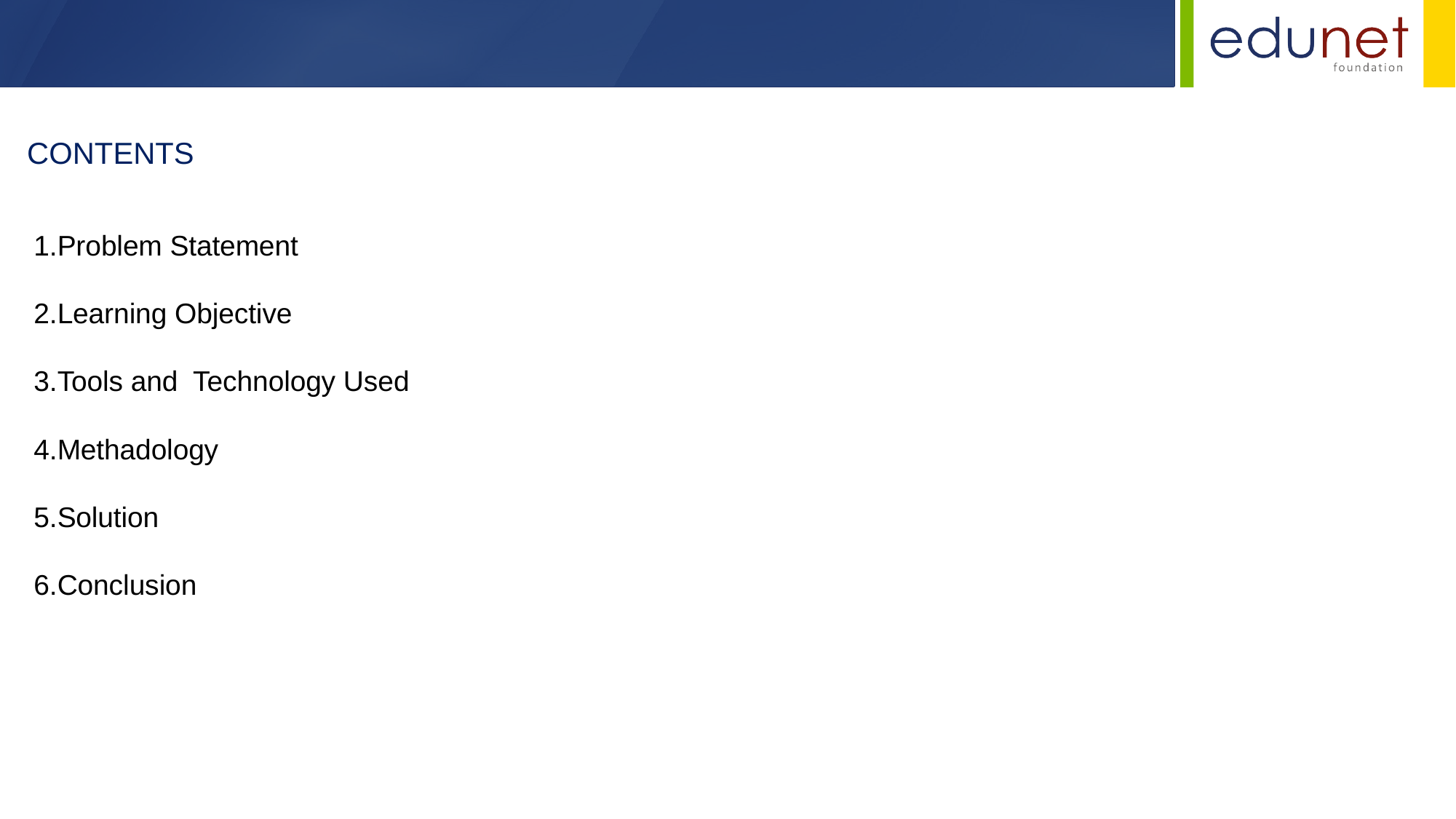

CONTENTS
1.Problem Statement

2.Learning Objective

3.Tools and  Technology Used

4.Methadology

5.Solution

6.Conclusion